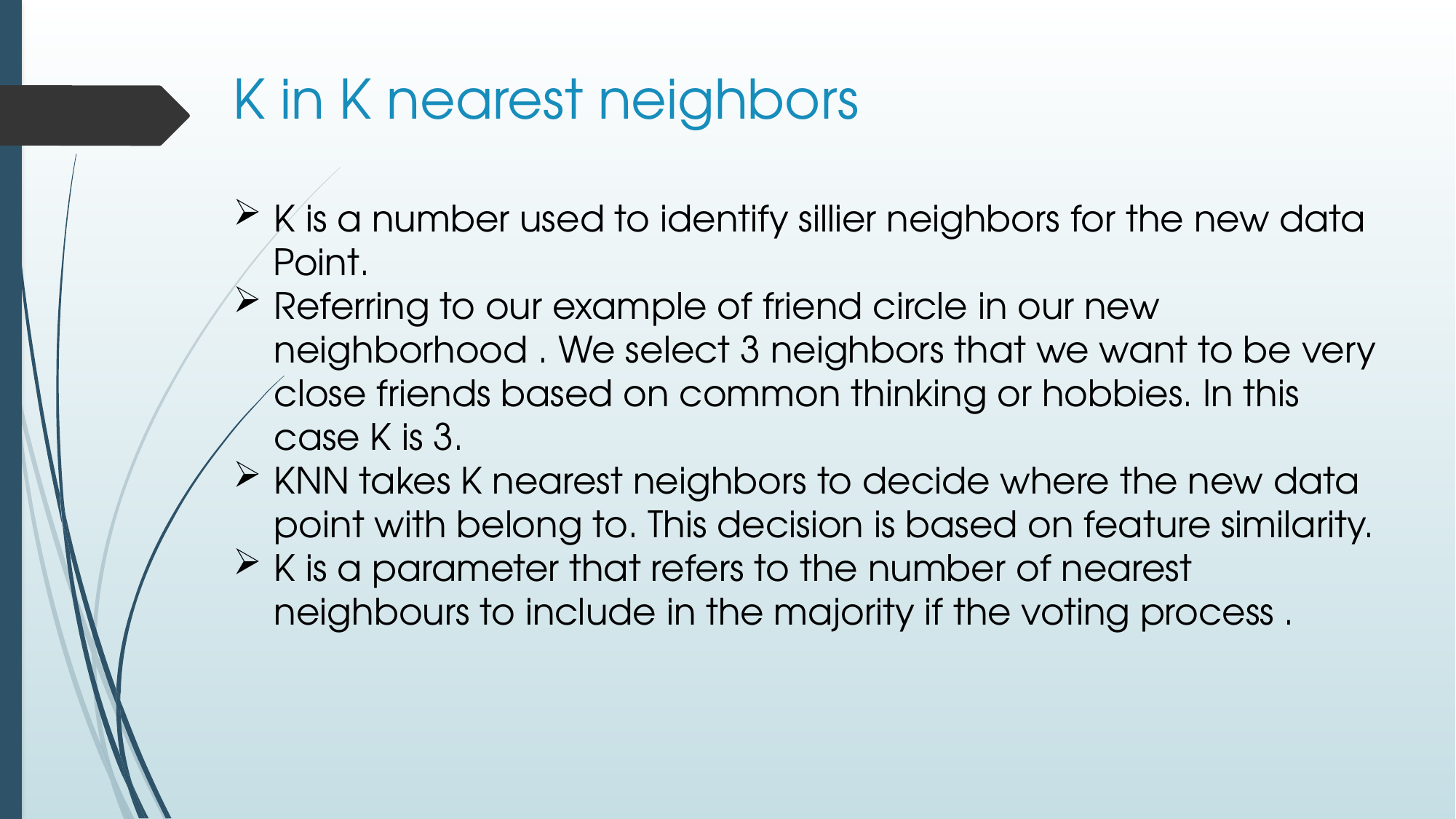

K in K nearest neighbors

K is a number used to identify sillier neighbors for the new data
    Point.
Referring to our example of friend circle in our new neighborhood . We select 3 neighbors that we want to be very close friends based on common thinking or hobbies. In this case K is 3.
KNN takes K nearest neighbors to decide where the new data point with belong to. This decision is based on feature similarity.
K is a parameter that refers to the number of nearest neighbours to include in the majority if the voting process .